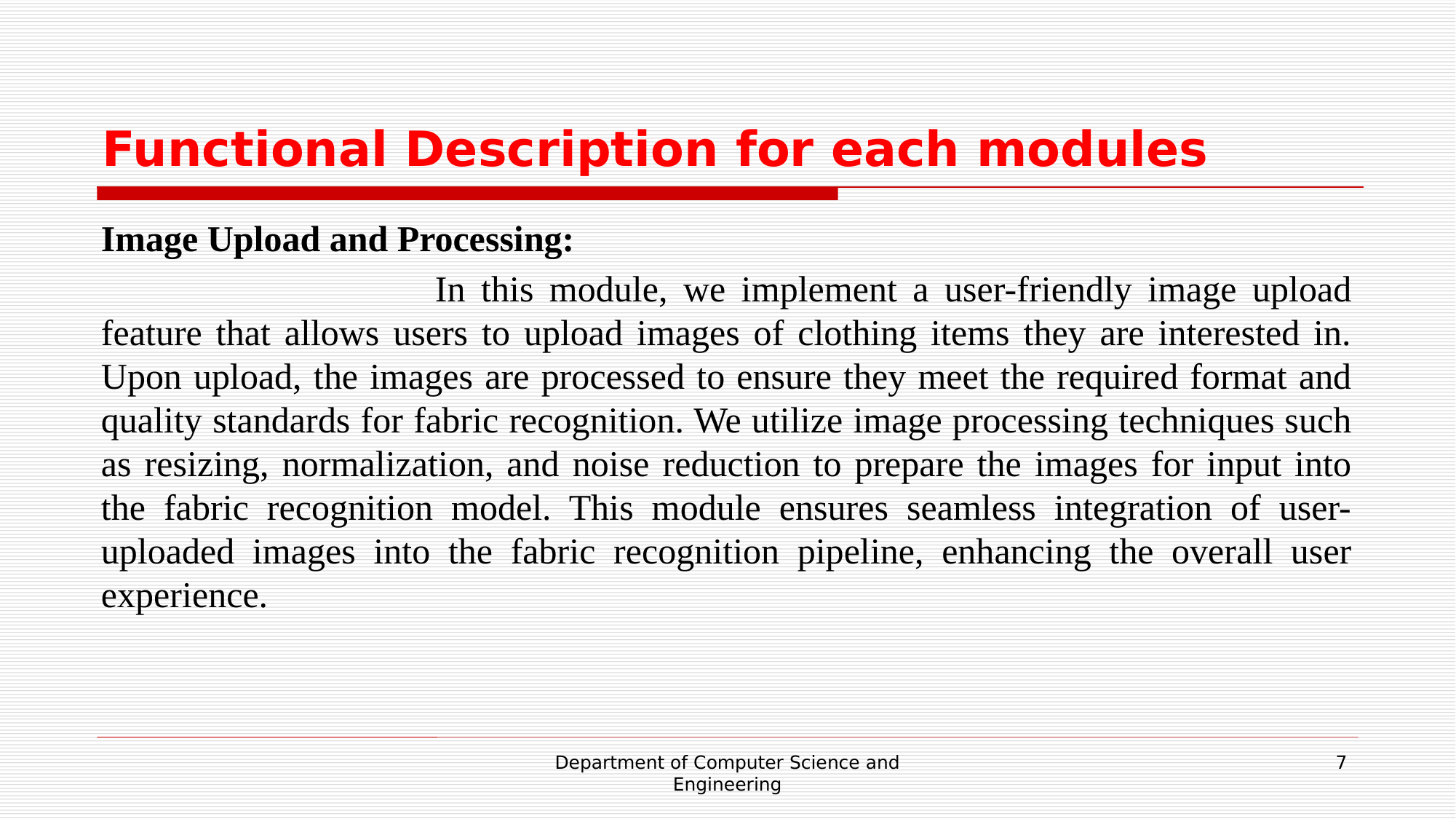

# Functional Description for each modules
Image Upload and Processing:
 			In this module, we implement a user-friendly image upload feature that allows users to upload images of clothing items they are interested in. Upon upload, the images are processed to ensure they meet the required format and quality standards for fabric recognition. We utilize image processing techniques such as resizing, normalization, and noise reduction to prepare the images for input into the fabric recognition model. This module ensures seamless integration of user-uploaded images into the fabric recognition pipeline, enhancing the overall user experience.
Department of Computer Science and Engineering
7